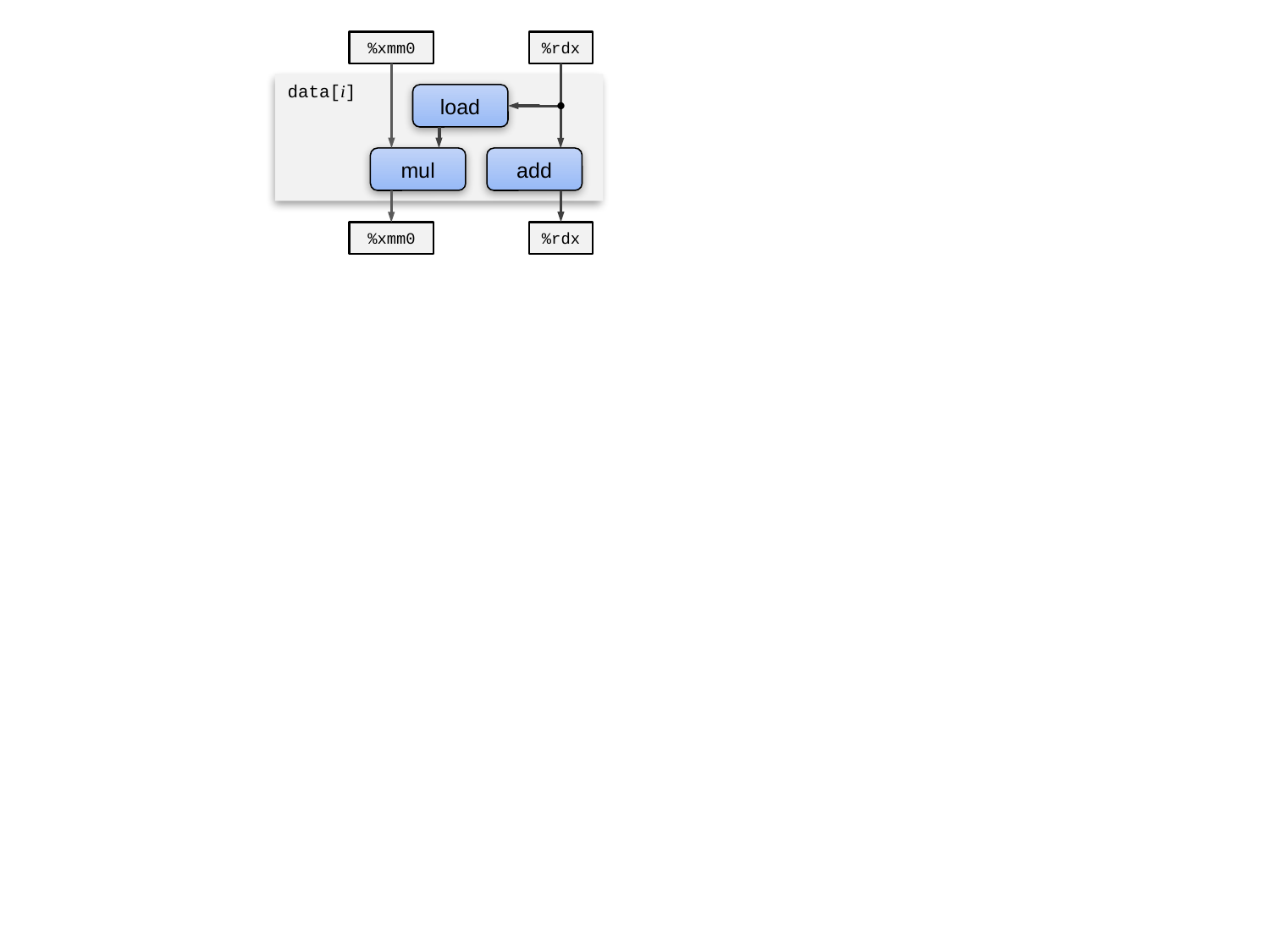

%xmm0
%rdx
data[i]
load

mul
add
%xmm0
%rdx